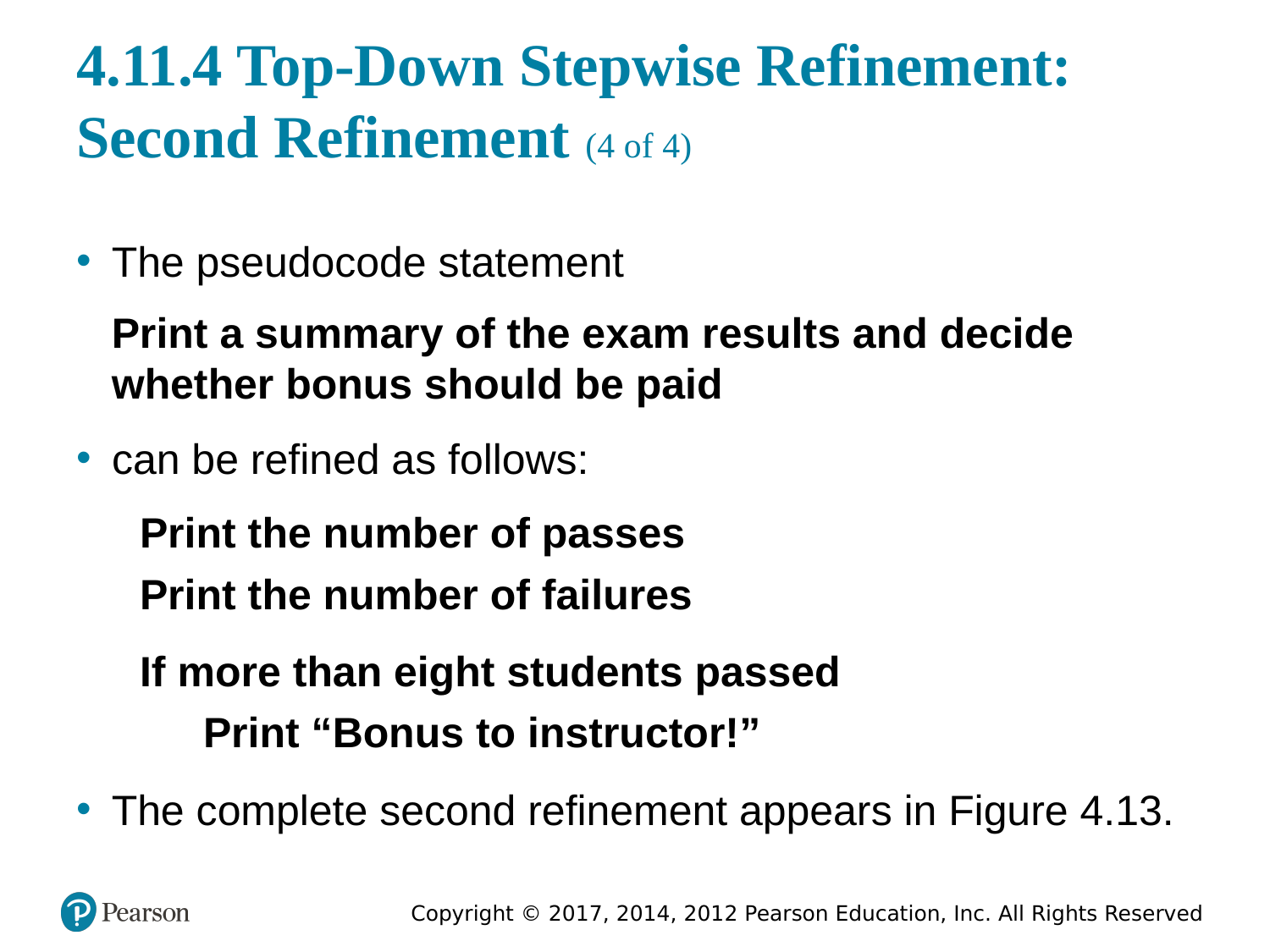

# 4.11.4 Top-Down Stepwise Refinement: Second Refinement (4 of 4)
The pseudocode statement
Print a summary of the exam results and decide whether bonus should be paid
can be refined as follows:
Print the number of passes
Print the number of failures
If more than eight students passed
Print “Bonus to instructor!”
The complete second refinement appears in Figure 4.13.